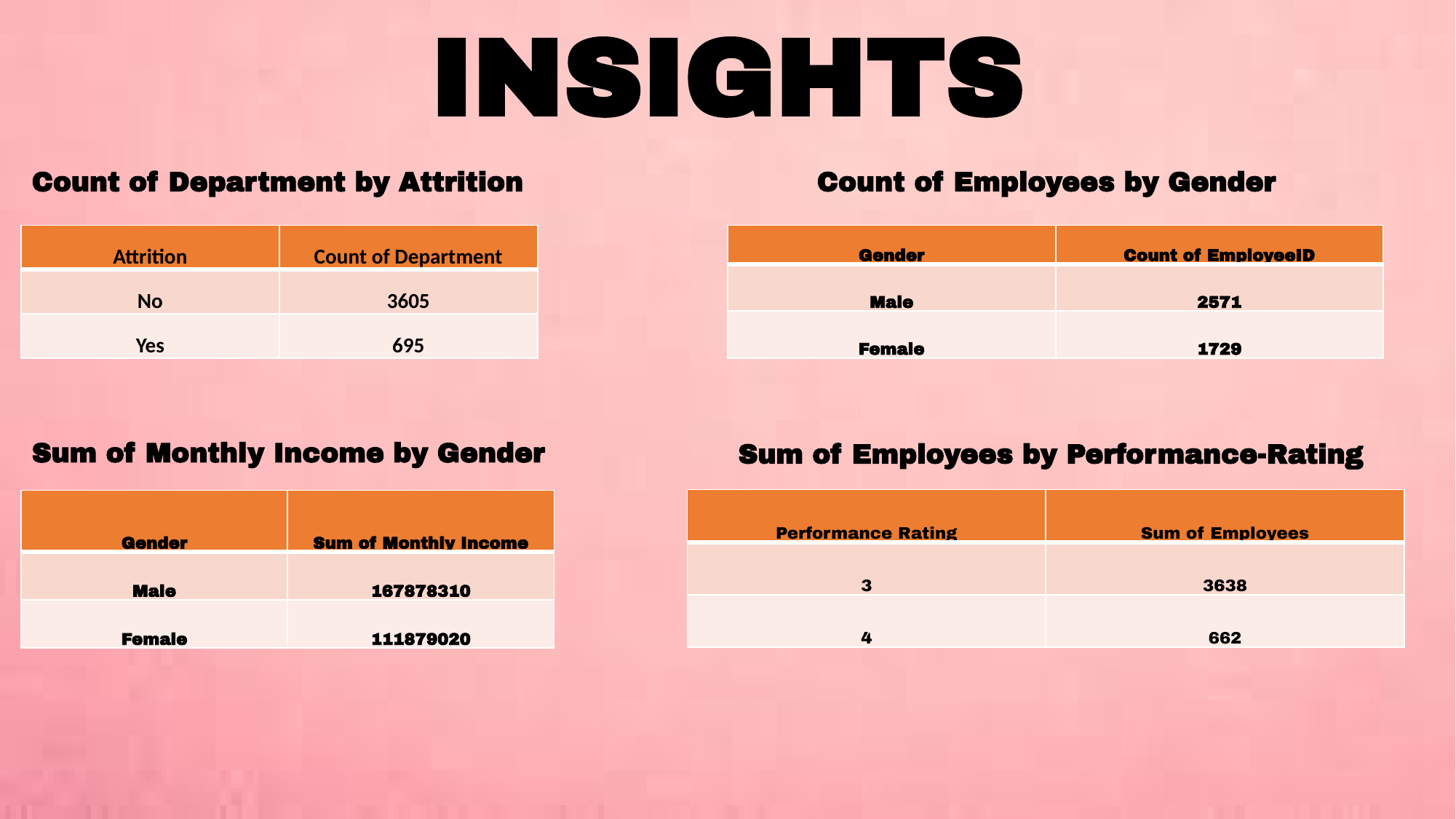

# INSIGHTS
Count of Department by Attrition
Count of Employees by Gender

| Attrition | Count of Department |
| --- | --- |
| No | 3605 |
| Yes | 695 |
| Gender | Count of EmployeeID |
| --- | --- |
| Male | 2571 |
| Female | 1729 |
Sum of Monthly Income by Gender
Sum of Employees by Performance-Rating
| Performance Rating | Sum of Employees |
| --- | --- |
| 3 | 3638 |
| 4 | 662 |
| Gender | Sum of Monthly Income |
| --- | --- |
| Male | 167878310 |
| Female | 111879020 |